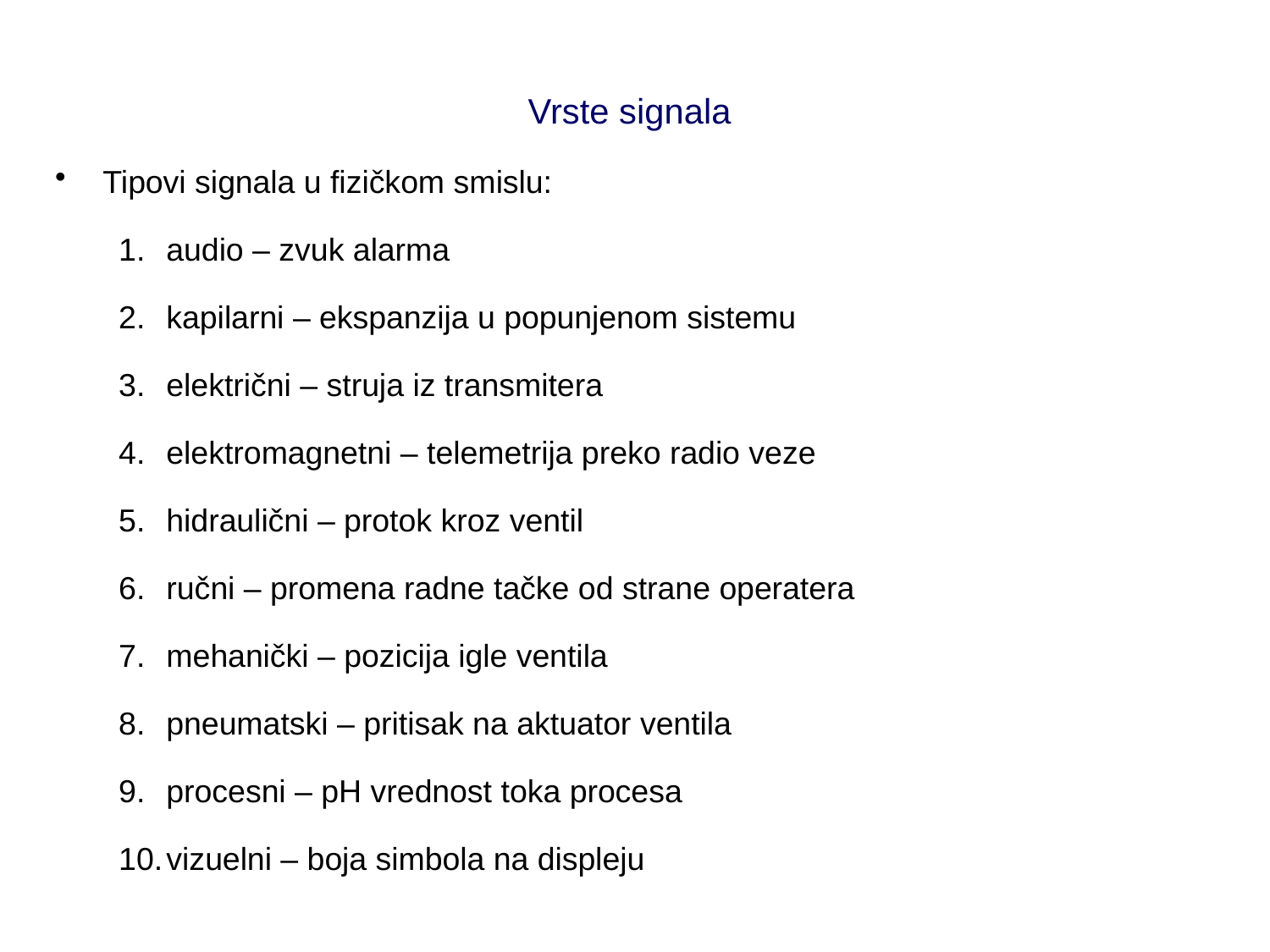

# Vrste signala
Tipovi signala u fizičkom smislu:
audio – zvuk alarma
kapilarni – ekspanzija u popunjenom sistemu
električni – struja iz transmitera
elektromagnetni – telemetrija preko radio veze
hidraulični – protok kroz ventil
ručni – promena radne tačke od strane operatera
mehanički – pozicija igle ventila
pneumatski – pritisak na aktuator ventila
procesni – pH vrednost toka procesa
vizuelni – boja simbola na displeju